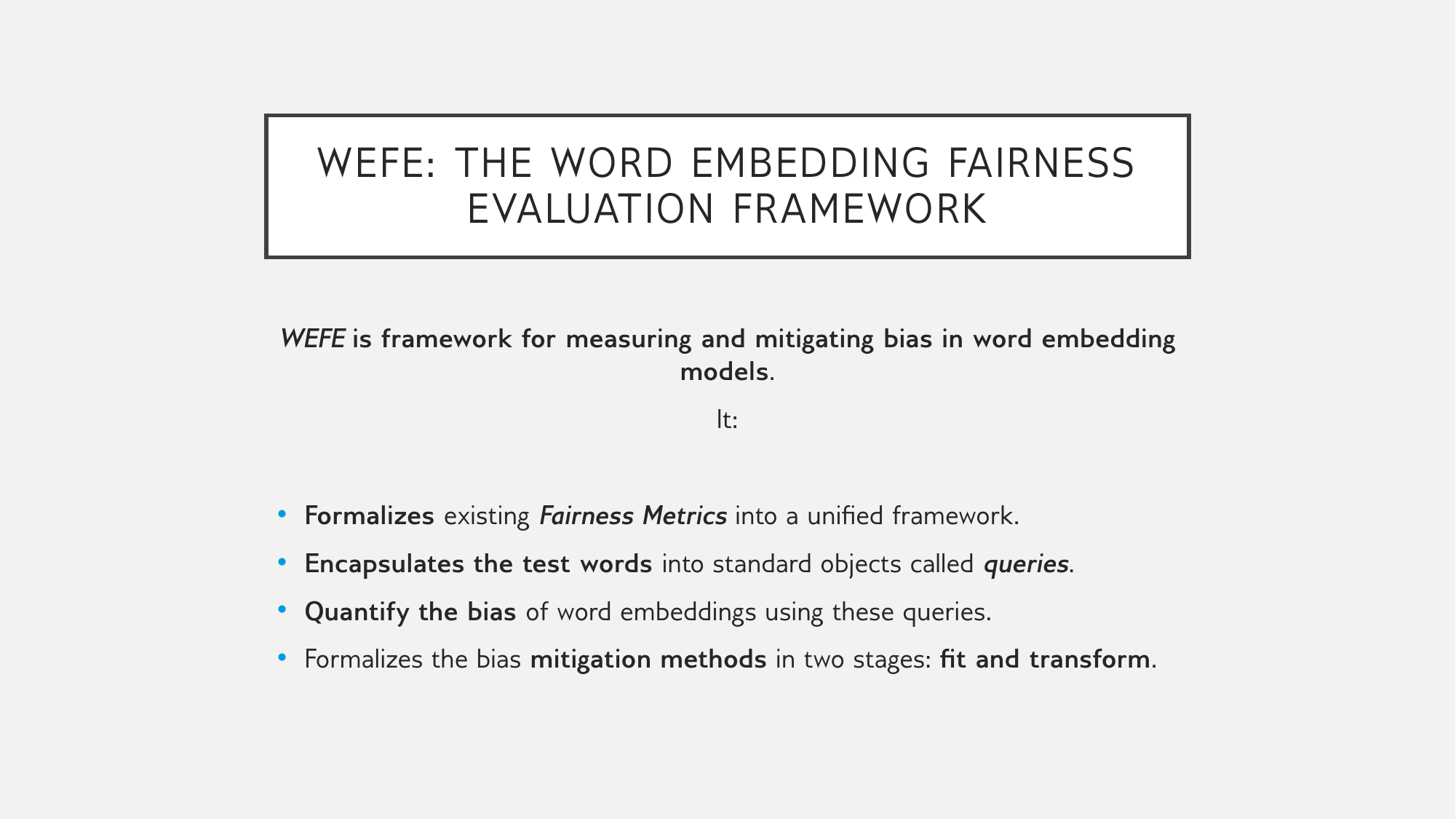

# Wefe: The Word Embedding Fairness Evaluation Framework
WEFE is framework for measuring and mitigating bias in word embedding models.
It:

Formalizes existing Fairness Metrics into a unified framework.
Encapsulates the test words into standard objects called queries.
Quantify the bias of word embeddings using these queries.
Formalizes the bias mitigation methods in two stages: fit and transform.